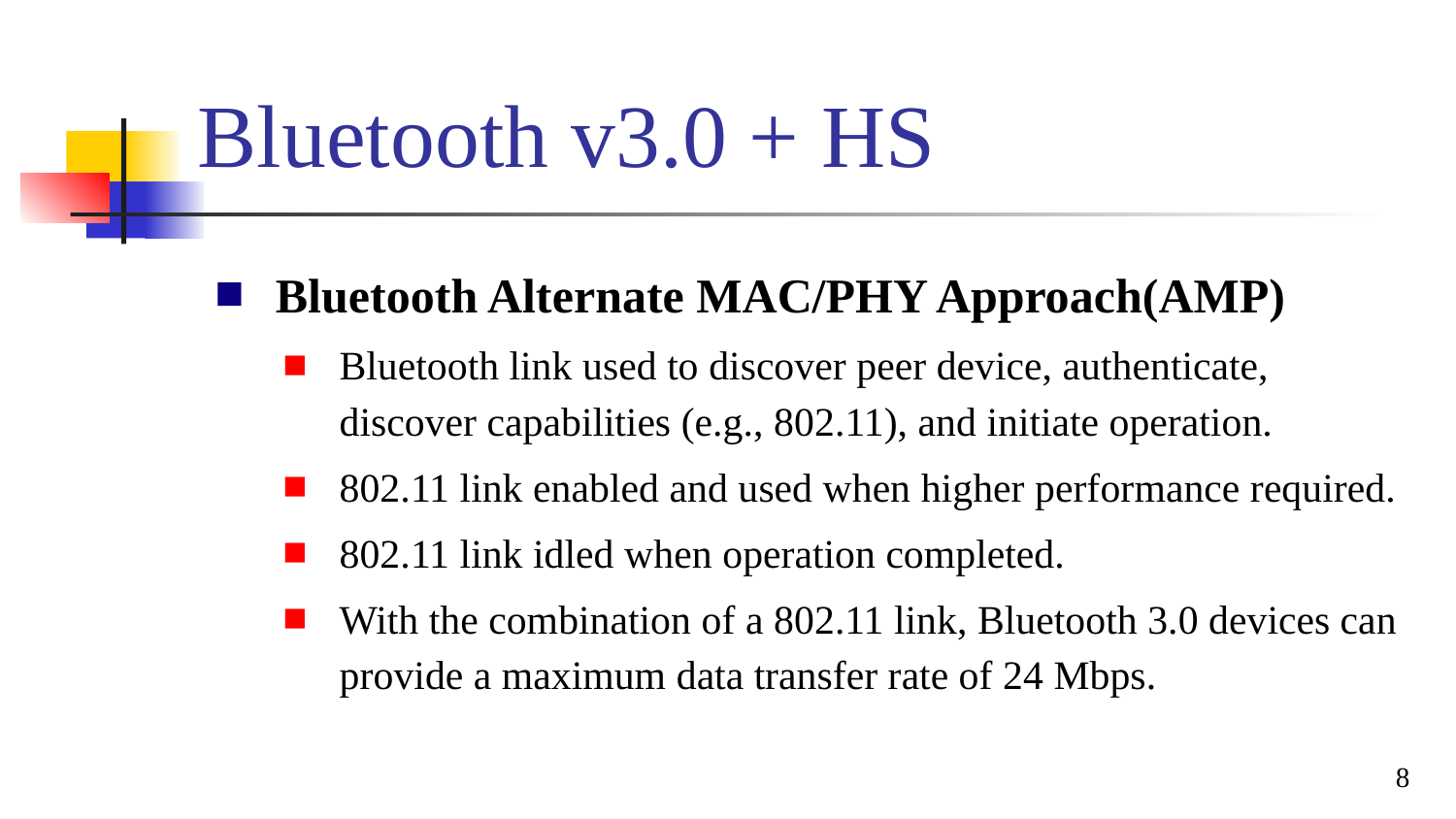

# Bluetooth v3.0 + HS
Bluetooth Alternate MAC/PHY Approach(AMP)
Bluetooth link used to discover peer device, authenticate, discover capabilities (e.g., 802.11), and initiate operation.
802.11 link enabled and used when higher performance required.
802.11 link idled when operation completed.
With the combination of a 802.11 link, Bluetooth 3.0 devices can provide a maximum data transfer rate of 24 Mbps.
8